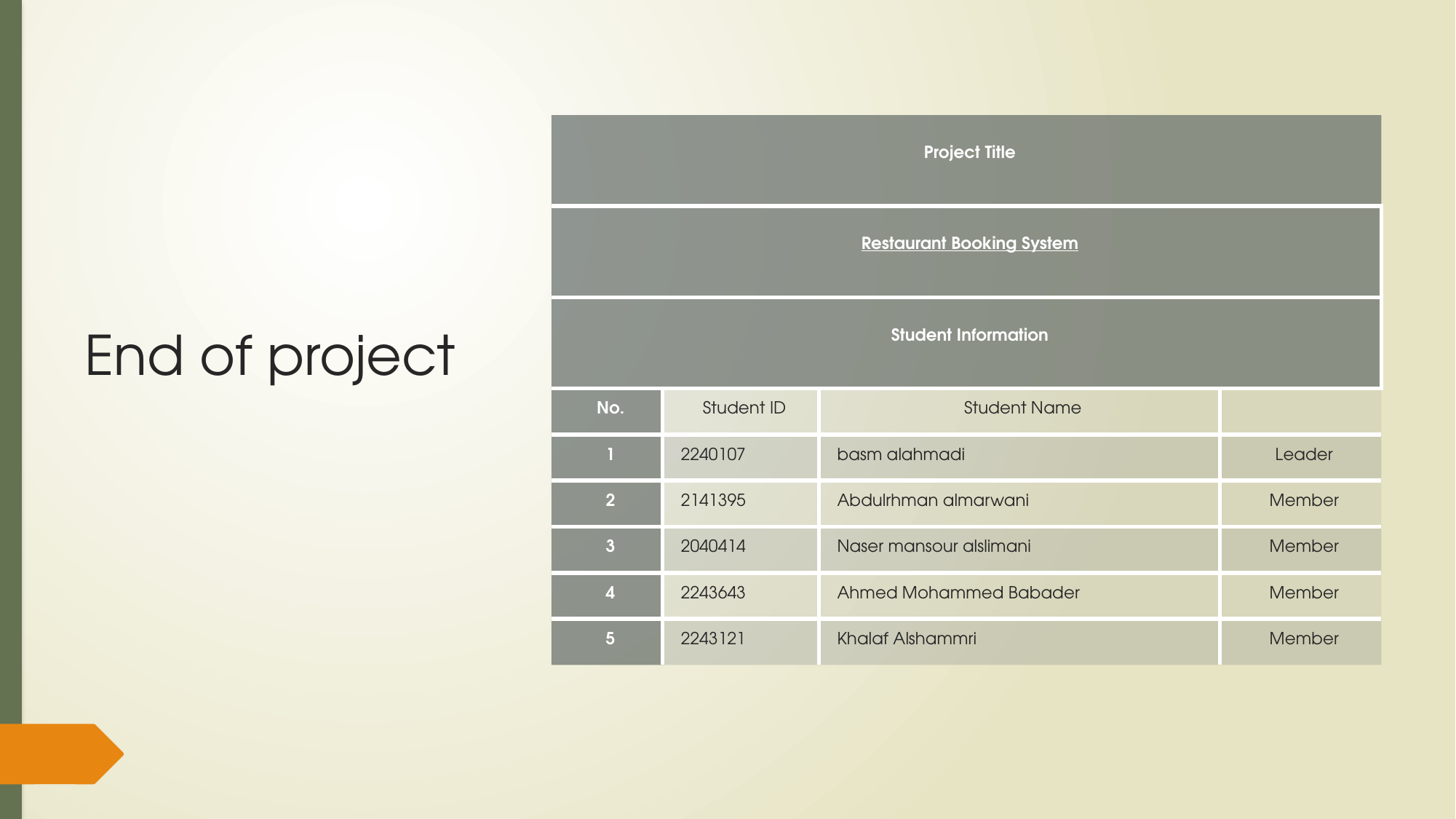

| Project Title |  |  |  |
| --- | --- | --- | --- |
| Restaurant Booking System |  |  |  |
| Student Information |  |  |  |
| No. | Student ID | Student Name |  |
| 1 | 2240107 | basm alahmadi | Leader |
| 2 | 2141395 | Abdulrhman almarwani | Member |
| 3 | 2040414 | Naser mansour alslimani | Member |
| 4 | 2243643 | Ahmed Mohammed Babader | Member |
| 5 | 2243121 | Khalaf Alshammri | Member |
# End of project